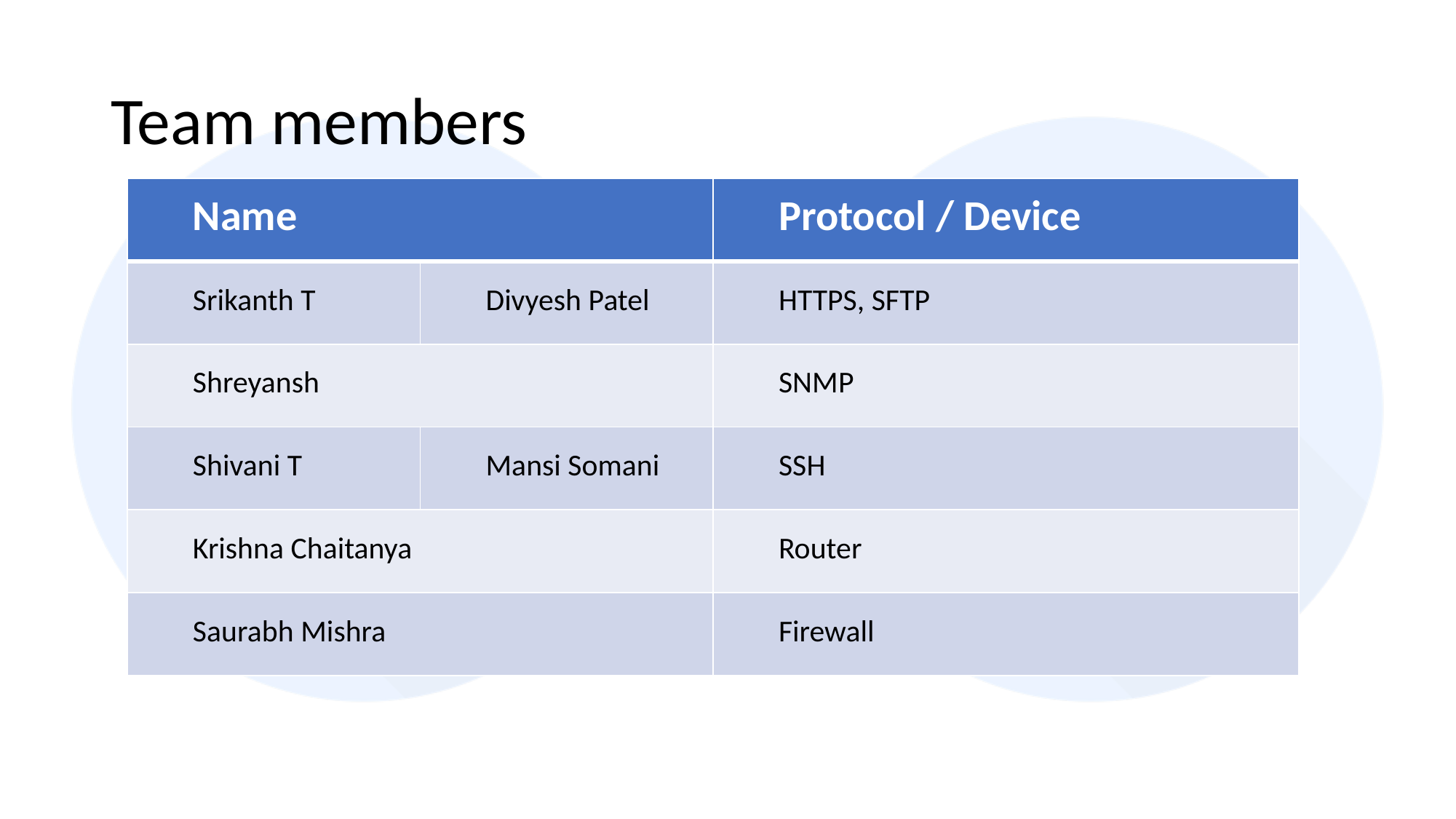

# Team members
| Name |  | Protocol / Device |
| --- | --- | --- |
| Srikanth T | Divyesh Patel | HTTPS, SFTP |
| Shreyansh |  | SNMP |
| Shivani T | Mansi Somani | SSH |
| Krishna Chaitanya |  | Router |
| Saurabh Mishra |  | Firewall |